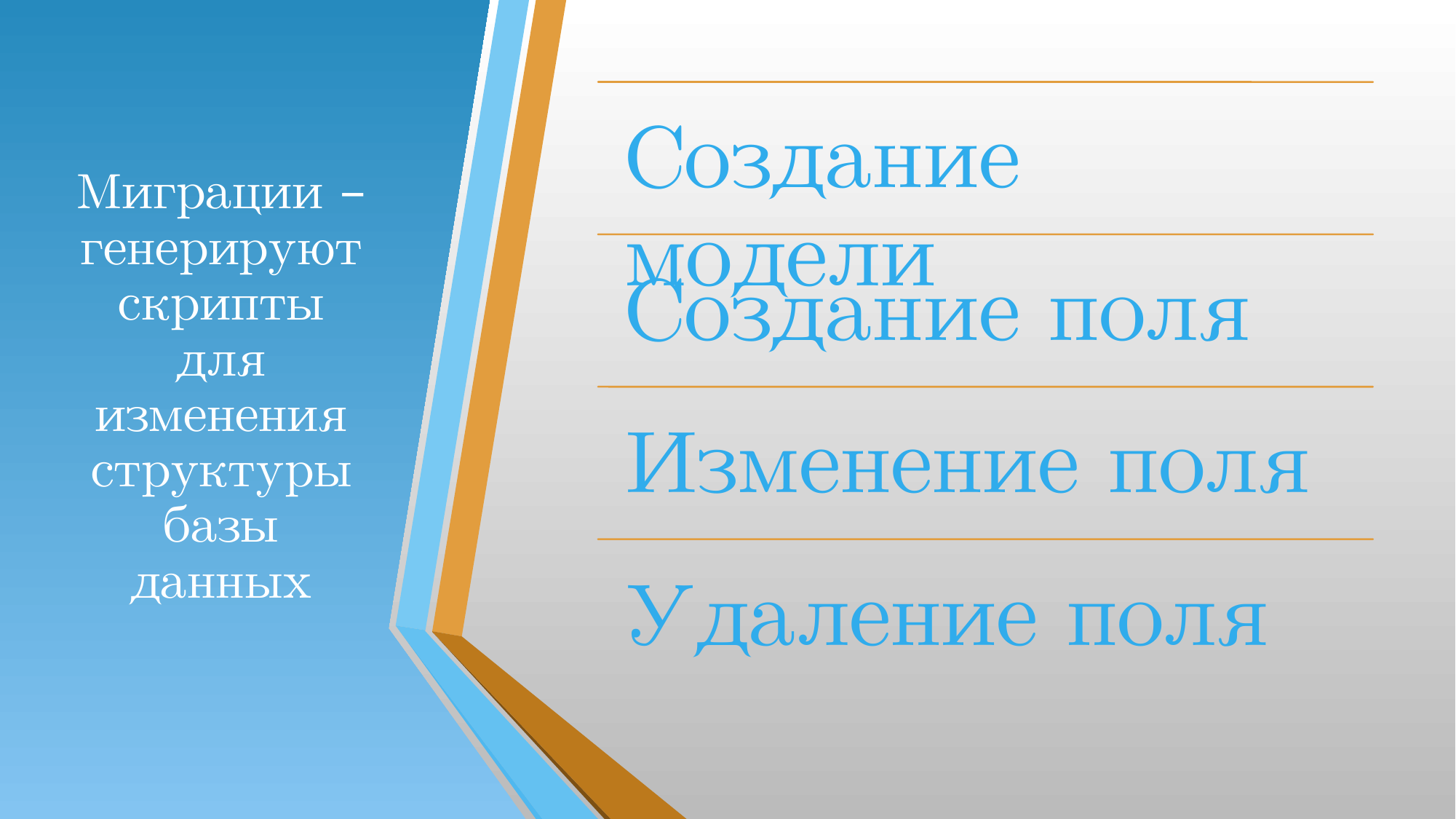

# Миграции – генерируют скрипты для изменения структуры базы данных
Создание модели
Создание поля
Изменение поля
Удаление поля